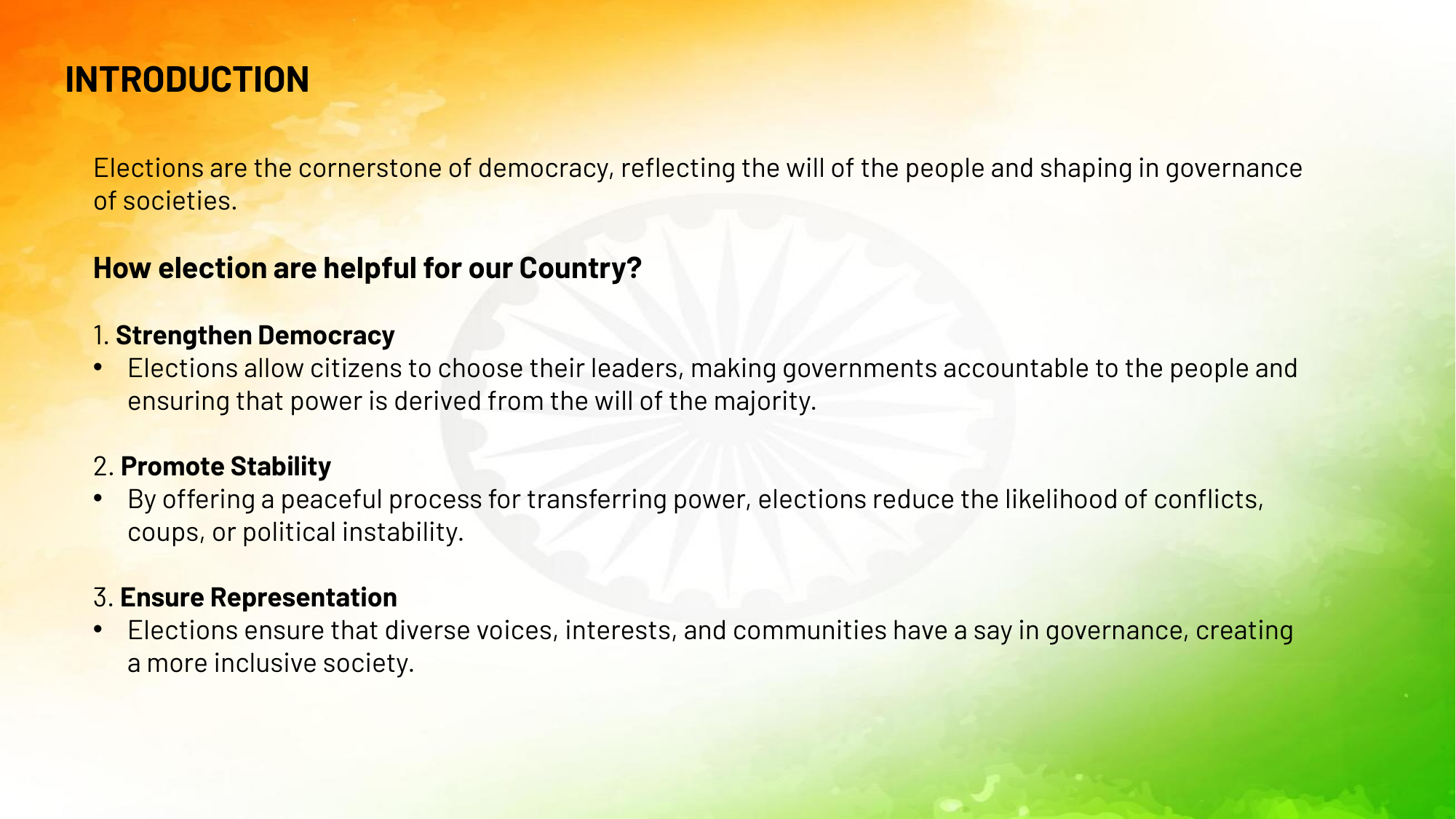

INTRODUCTION
Elections are the cornerstone of democracy, reflecting the will of the people and shaping in governance of societies.

How election are helpful for our Country?

1. Strengthen Democracy
Elections allow citizens to choose their leaders, making governments accountable to the people and ensuring that power is derived from the will of the majority.

2. Promote Stability
By offering a peaceful process for transferring power, elections reduce the likelihood of conflicts, coups, or political instability.

3. Ensure Representation
Elections ensure that diverse voices, interests, and communities have a say in governance, creating a more inclusive society.